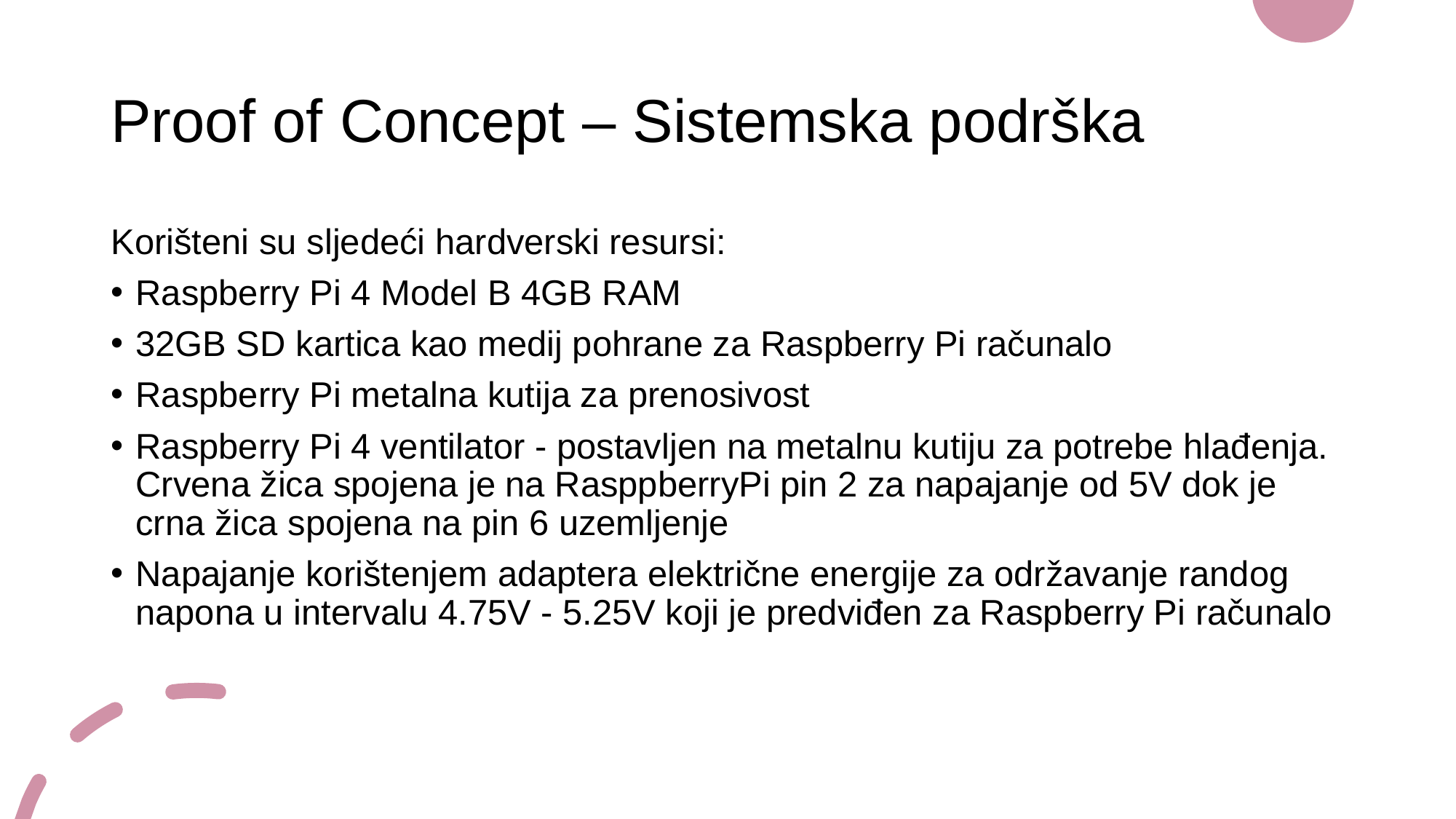

# Proof of Concept – Sistemska podrška
Korišteni su sljedeći hardverski resursi:
Raspberry Pi 4 Model B 4GB RAM
32GB SD kartica kao medij pohrane za Raspberry Pi računalo
Raspberry Pi metalna kutija za prenosivost
Raspberry Pi 4 ventilator - postavljen na metalnu kutiju za potrebe hlađenja. Crvena žica spojena je na RasppberryPi pin 2 za napajanje od 5V dok je crna žica spojena na pin 6 uzemljenje
Napajanje korištenjem adaptera električne energije za održavanje randog napona u intervalu 4.75V - 5.25V koji je predviđen za Raspberry Pi računalo